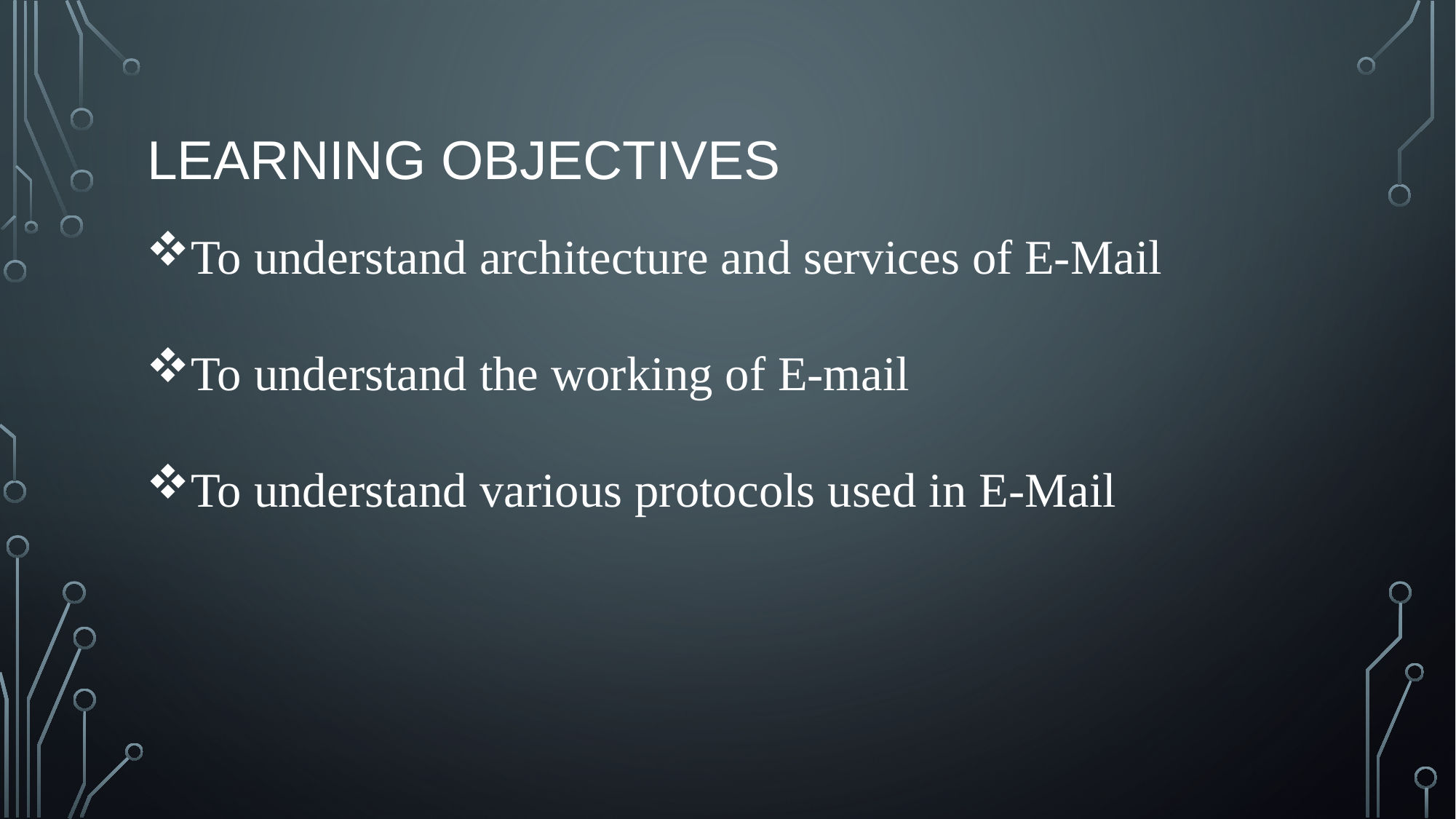

# Learning objectives
To understand architecture and services of E-Mail

To understand the working of E-mail

To understand various protocols used in E-Mail